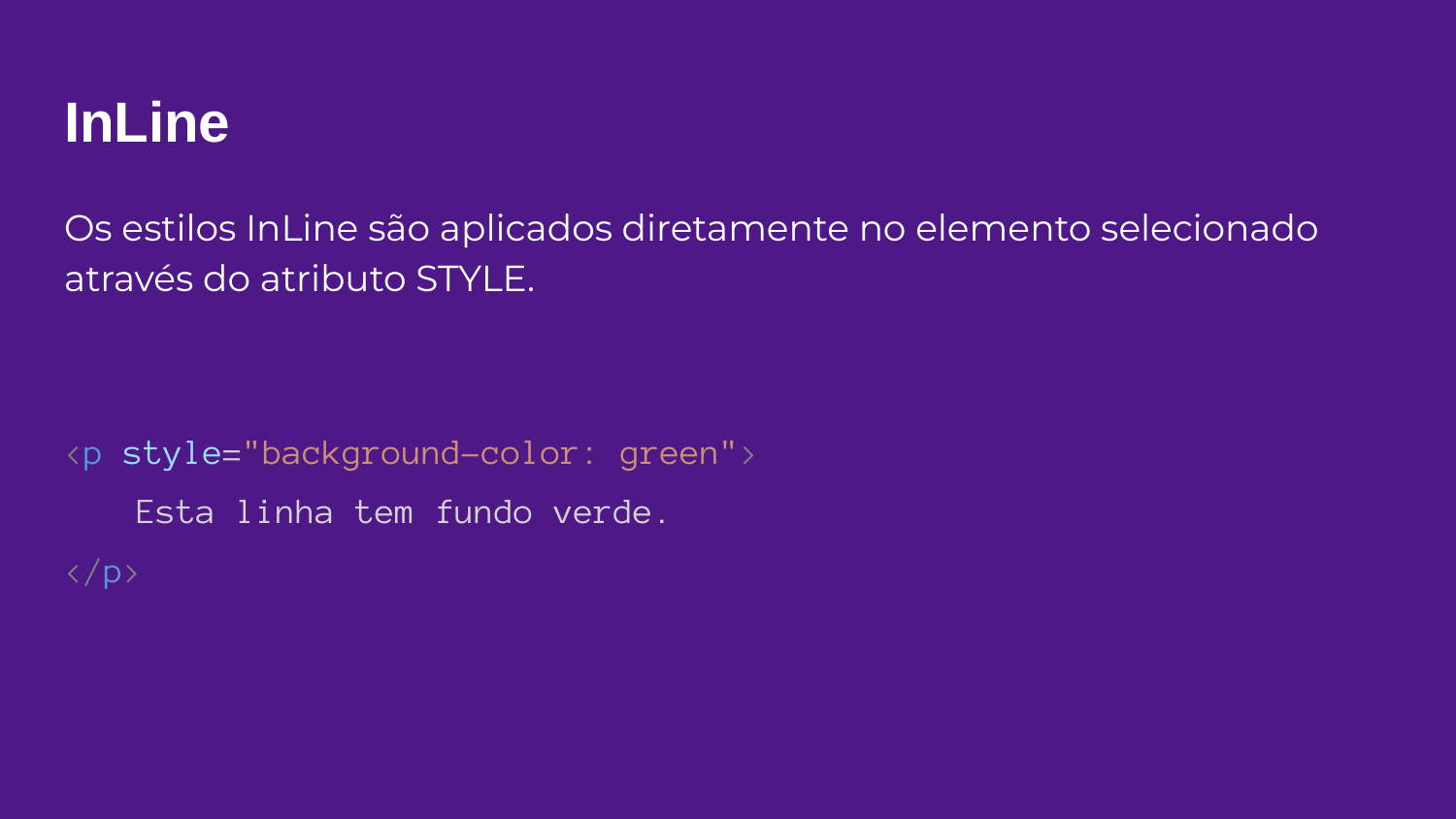

# InLine
Os estilos InLine são aplicados diretamente no elemento selecionado através do atributo STYLE.

<p style="background-color: green">
Esta linha tem fundo verde.
</p>